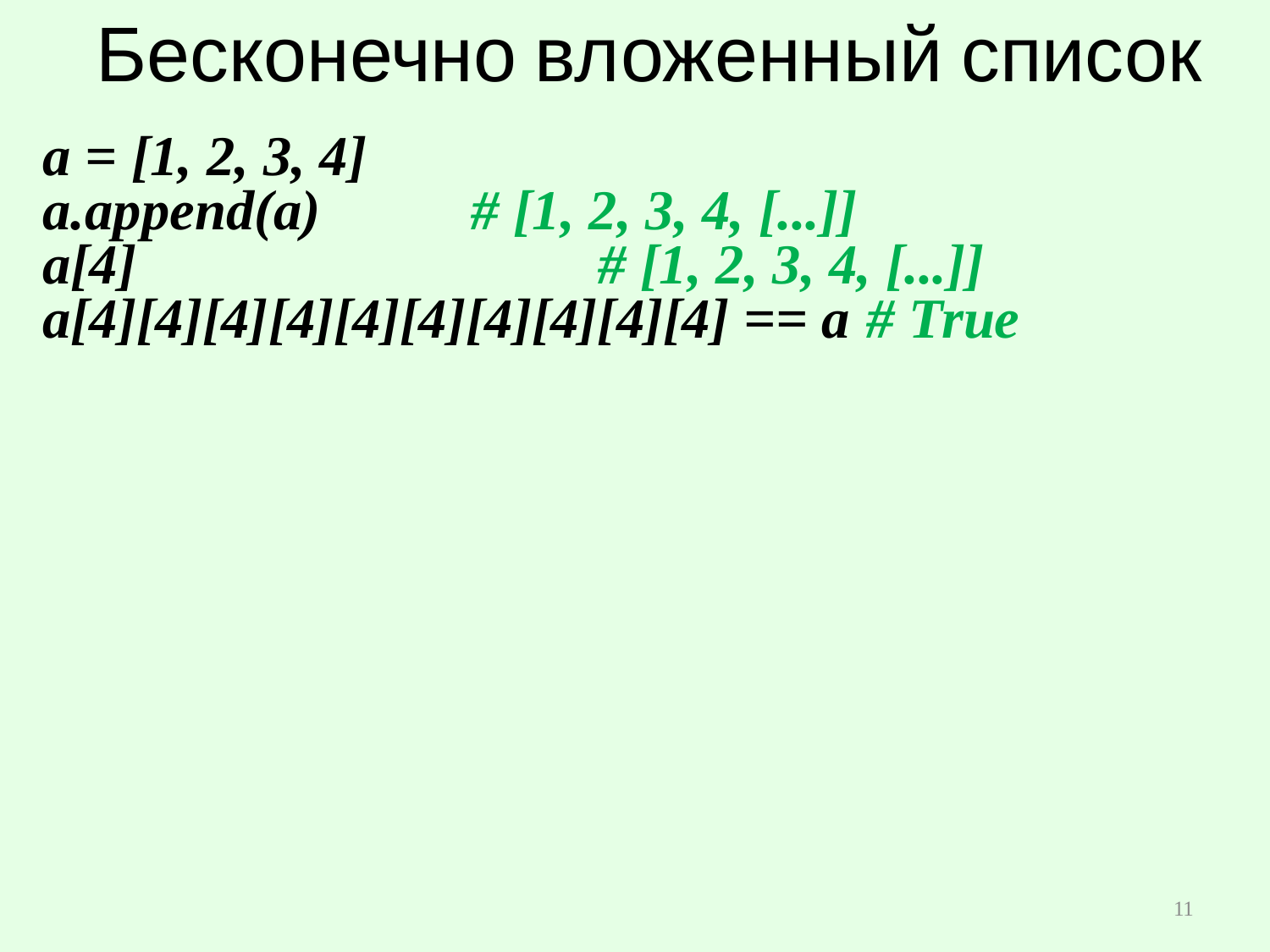

# Бесконечно вложенный список
a = [1, 2, 3, 4]
a.append(a) 		# [1, 2, 3, 4, [...]]
a[4] 				# [1, 2, 3, 4, [...]]
a[4][4][4][4][4][4][4][4][4][4] == a # True
11